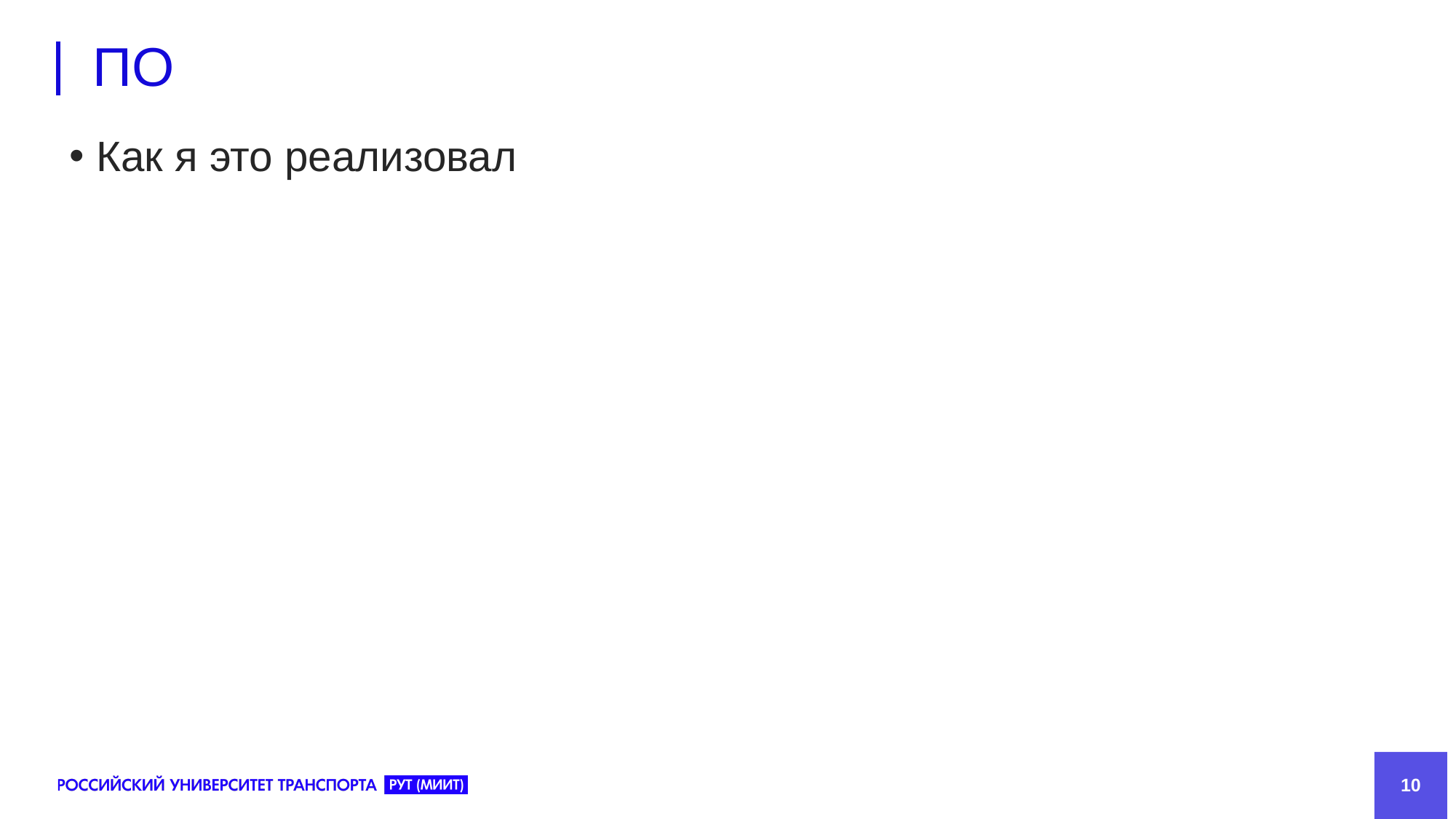

# ПО
Как я это реализовал
10